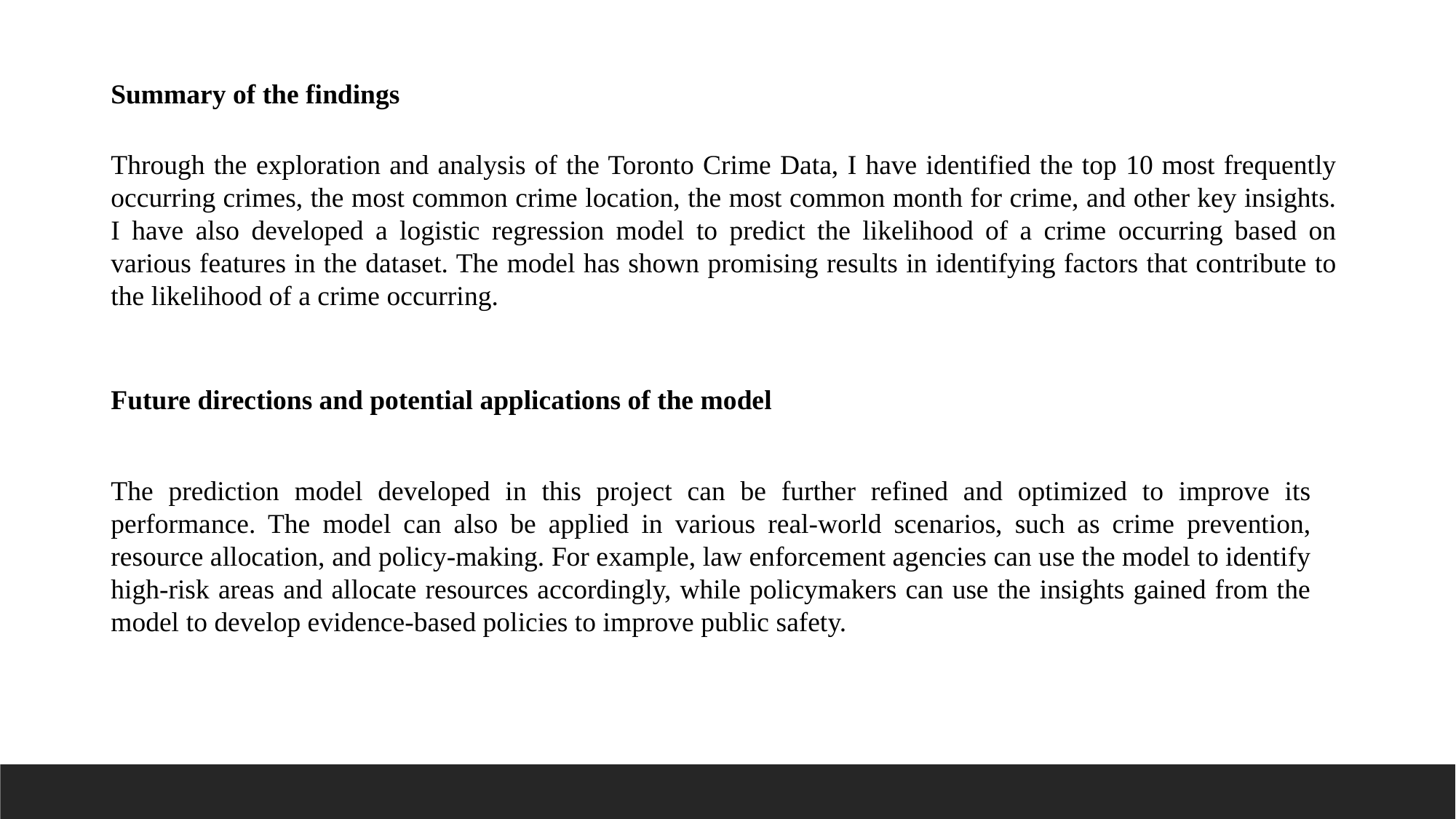

Summary of the findings
Through the exploration and analysis of the Toronto Crime Data, I have identified the top 10 most frequently occurring crimes, the most common crime location, the most common month for crime, and other key insights. I have also developed a logistic regression model to predict the likelihood of a crime occurring based on various features in the dataset. The model has shown promising results in identifying factors that contribute to the likelihood of a crime occurring.
Future directions and potential applications of the model
The prediction model developed in this project can be further refined and optimized to improve its performance. The model can also be applied in various real-world scenarios, such as crime prevention, resource allocation, and policy-making. For example, law enforcement agencies can use the model to identify high-risk areas and allocate resources accordingly, while policymakers can use the insights gained from the model to develop evidence-based policies to improve public safety.